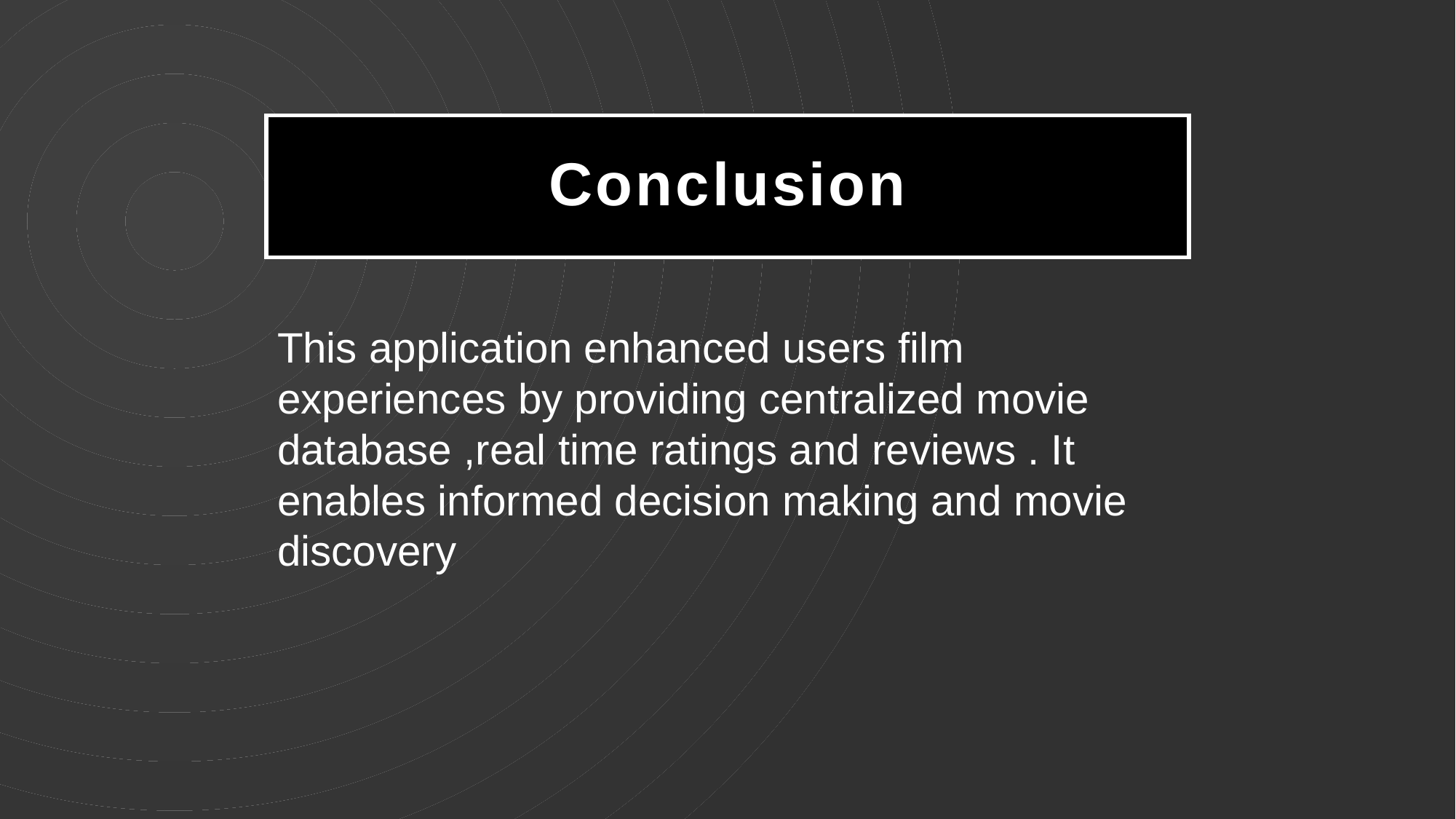

# Conclusion
This application enhanced users film experiences by providing centralized movie database ,real time ratings and reviews . It enables informed decision making and movie discovery